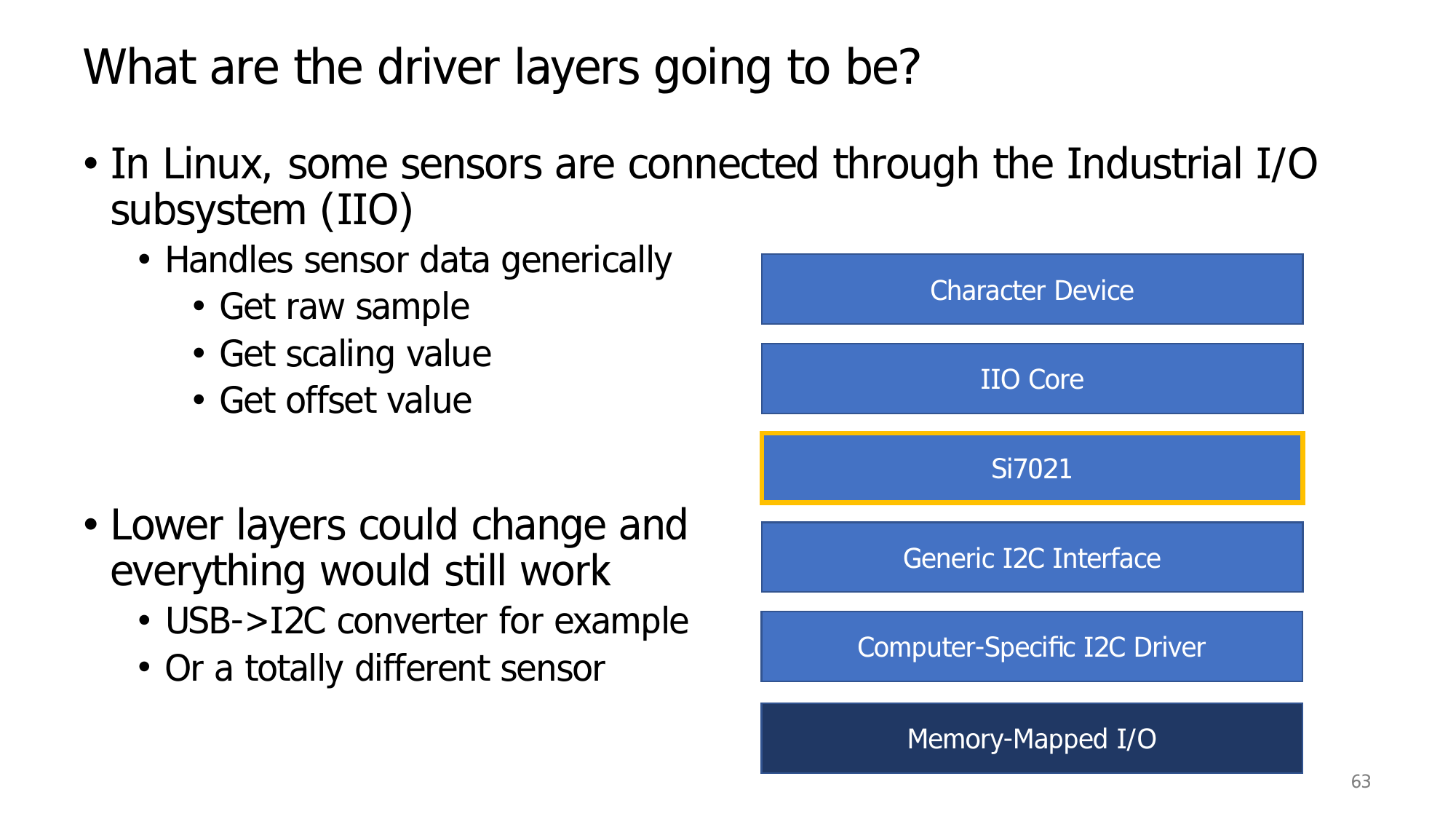

# What are the driver layers going to be?
In Linux, some sensors are connected through the Industrial I/O subsystem (IIO)
Handles sensor data generically
Get raw sample
Get scaling value
Get offset value

Lower layers could change and
everything would still work
USB->I2C converter for example
Or a totally different sensor

Character Device
IIO Core
Si7021
Generic I2C Interface
Computer-Specific I2C Driver
Memory-Mapped I/O
63